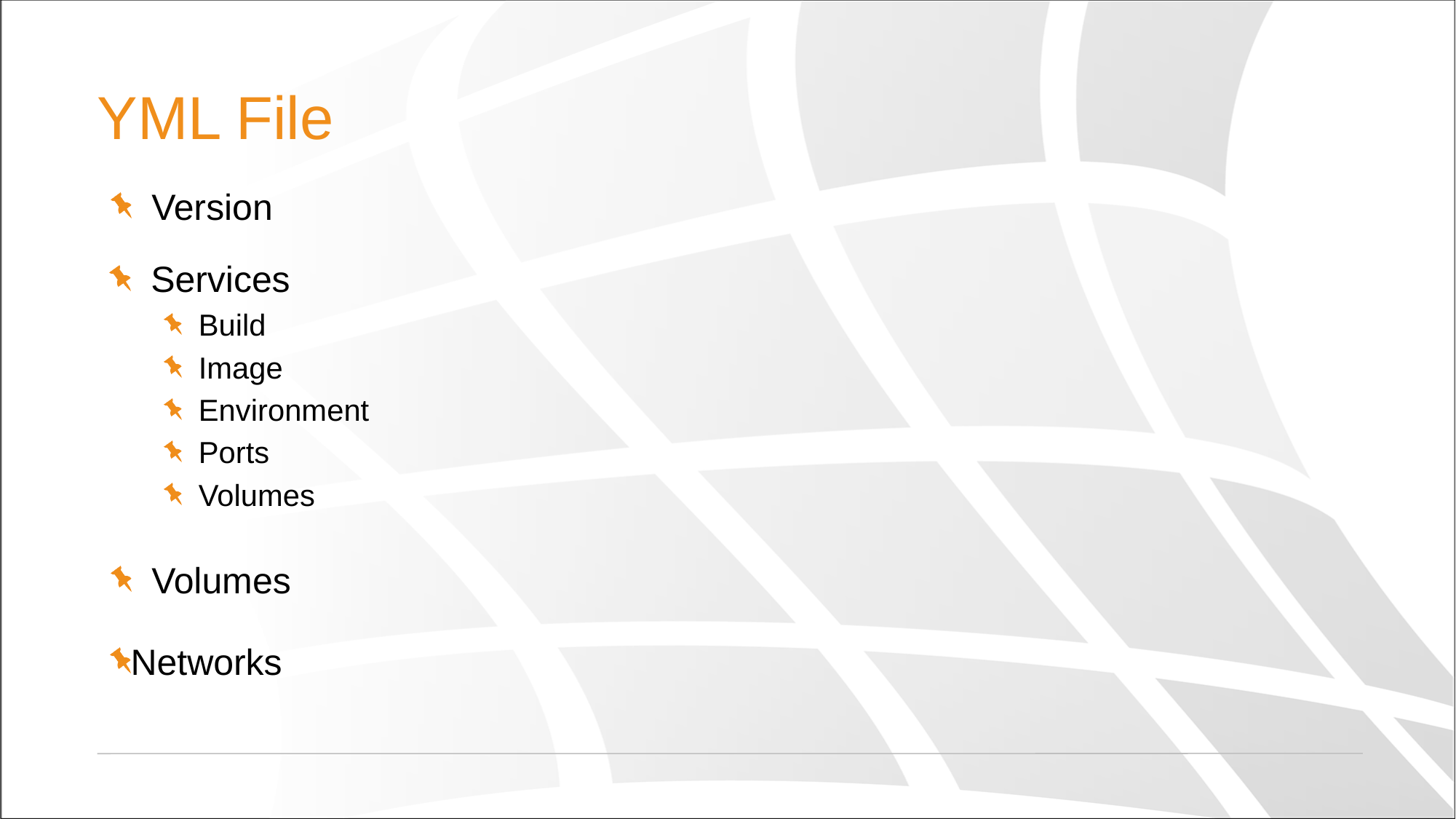

# YML File
Version
Services
Build
Image
Environment
Ports
Volumes

Volumes
Networks